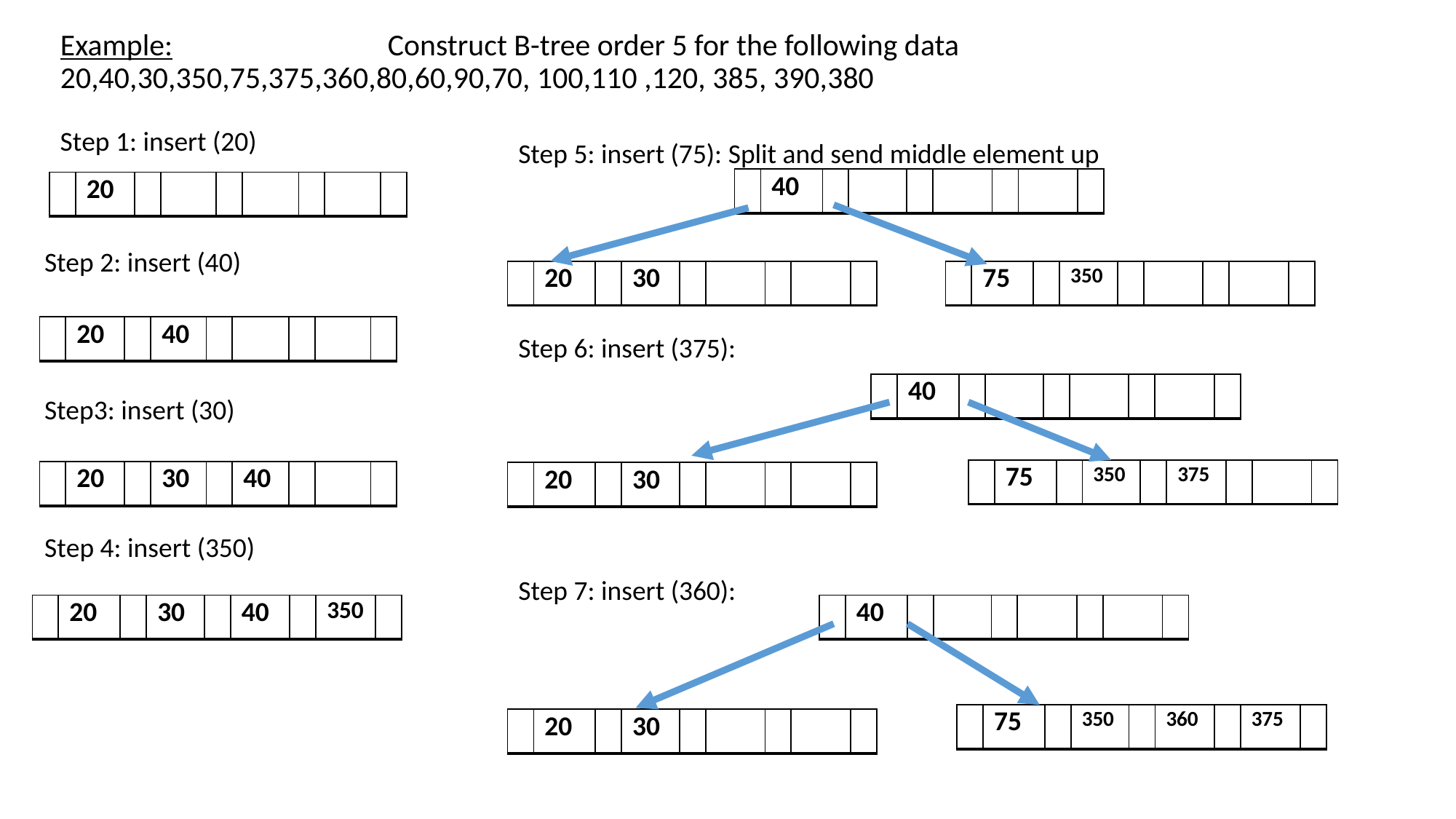

# Example:		Construct B-tree order 5 for the following data 20,40,30,350,75,375,360,80,60,90,70, 100,110 ,120, 385, 390,380
Step 1: insert (20)
Step 5: insert (75): Split and send middle element up

|  | 40 |  |  |  |  |  |  |  |
| --- | --- | --- | --- | --- | --- | --- | --- | --- |
|  | 20 |  |  |  |  |  |  |  |
| --- | --- | --- | --- | --- | --- | --- | --- | --- |
Step 2: insert (40)
|  | 75 |  | 350 |  |  |  |  |  |
| --- | --- | --- | --- | --- | --- | --- | --- | --- |
|  | 20 |  | 30 |  |  |  |  |  |
| --- | --- | --- | --- | --- | --- | --- | --- | --- |
|  | 20 |  | 40 |  |  |  |  |  |
| --- | --- | --- | --- | --- | --- | --- | --- | --- |
Step 6: insert (375):

|  | 40 |  |  |  |  |  |  |  |
| --- | --- | --- | --- | --- | --- | --- | --- | --- |
Step3: insert (30)
|  | 75 |  | 350 |  | 375 |  |  |  |
| --- | --- | --- | --- | --- | --- | --- | --- | --- |
|  | 20 |  | 30 |  | 40 |  |  |  |
| --- | --- | --- | --- | --- | --- | --- | --- | --- |
|  | 20 |  | 30 |  |  |  |  |  |
| --- | --- | --- | --- | --- | --- | --- | --- | --- |
Step 4: insert (350)
Step 7: insert (360):

|  | 20 |  | 30 |  | 40 |  | 350 |  |
| --- | --- | --- | --- | --- | --- | --- | --- | --- |
|  | 40 |  |  |  |  |  |  |  |
| --- | --- | --- | --- | --- | --- | --- | --- | --- |
|  | 75 |  | 350 |  | 360 |  | 375 |  |
| --- | --- | --- | --- | --- | --- | --- | --- | --- |
|  | 20 |  | 30 |  |  |  |  |  |
| --- | --- | --- | --- | --- | --- | --- | --- | --- |